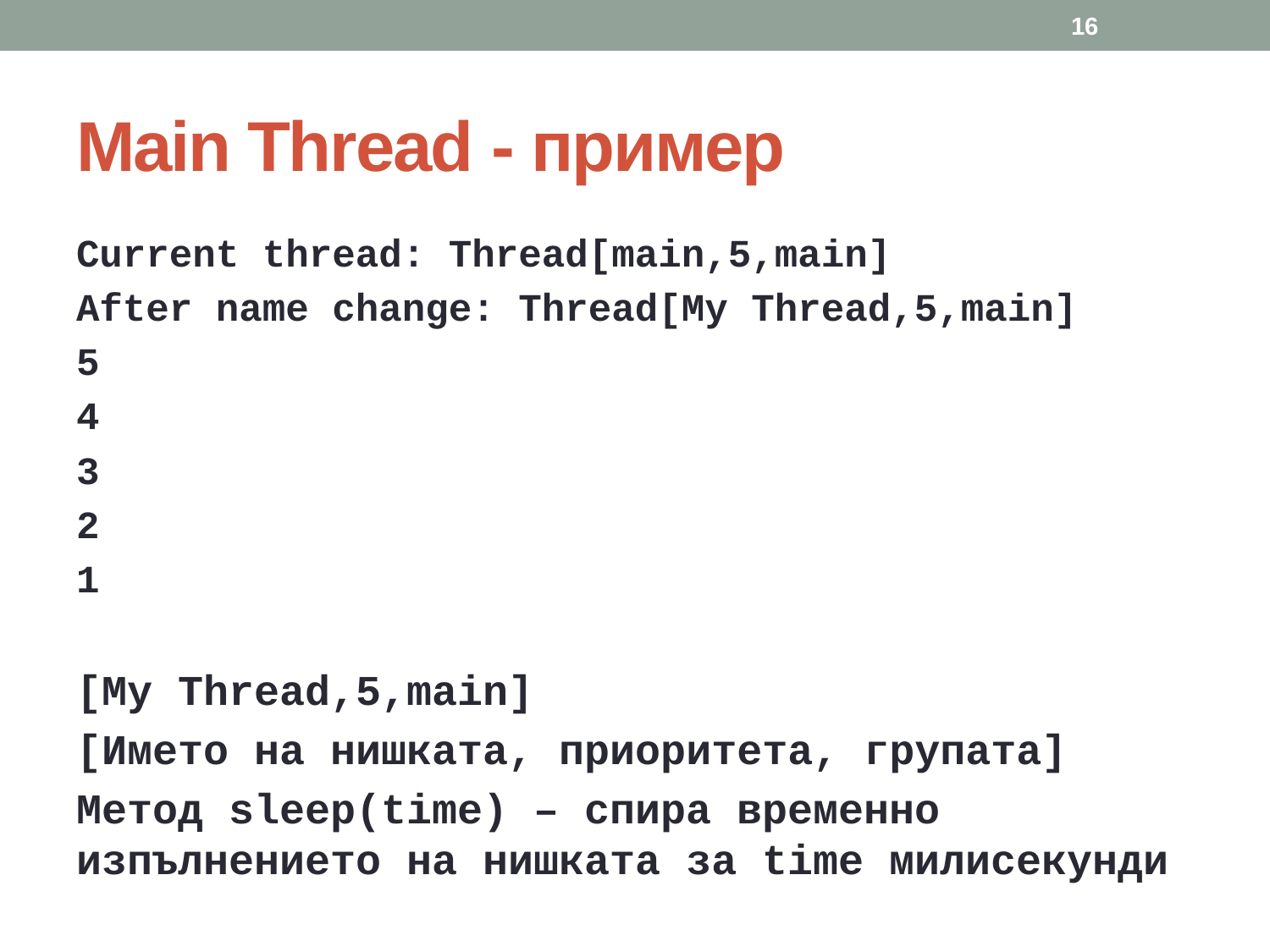

16
# Main Thread - пример
Current thread: Thread[main,5,main]
After name change: Thread[My Thread,5,main]
5
4
3
2
1

[My Thread,5,main]
[Името на нишката, приоритета, групата]
Метод sleep(time) – спира временно изпълнението на нишката за time милисекунди